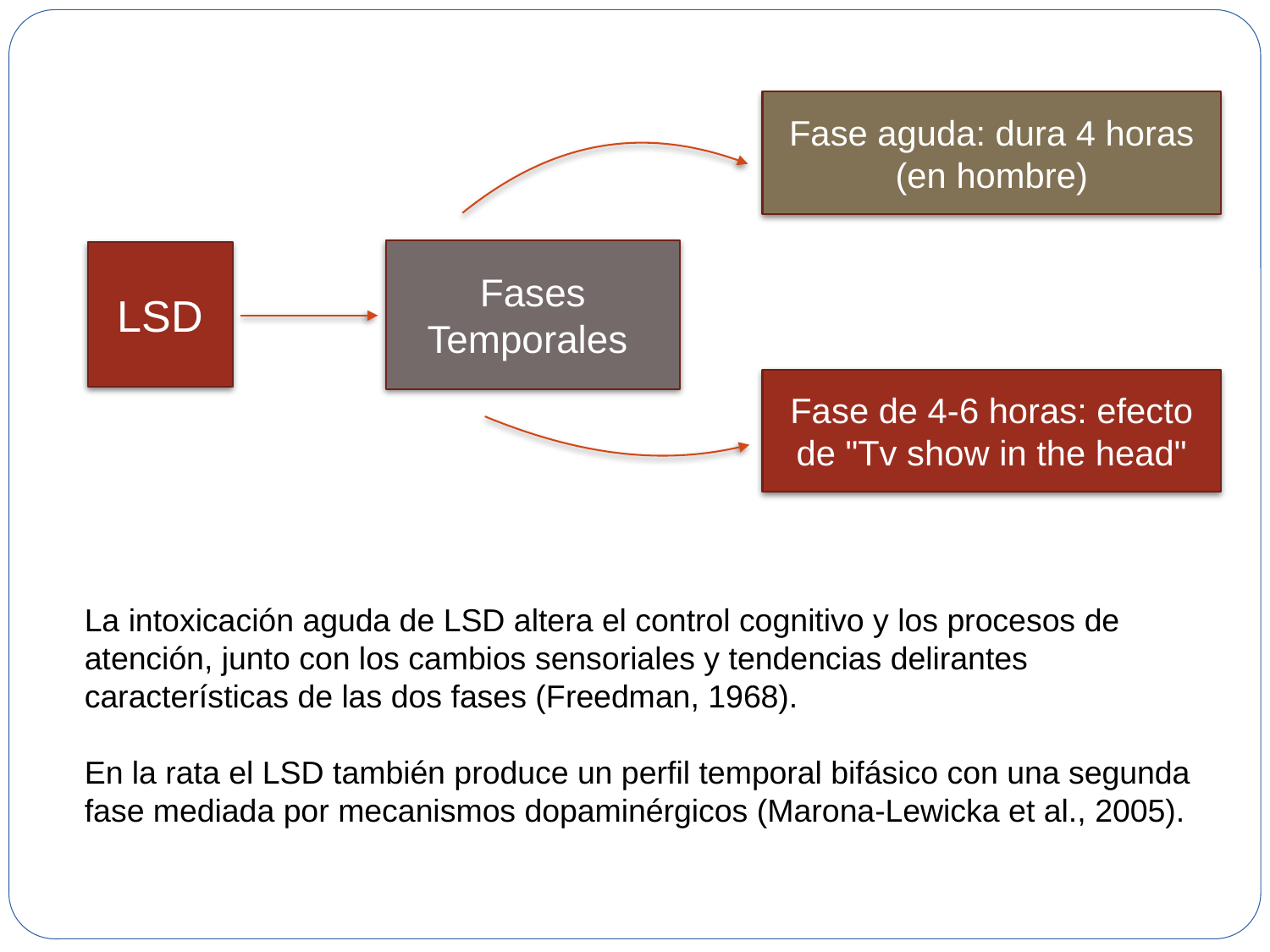

Fase aguda: dura 4 horas (en hombre)

Fases Temporales
LSD

Fase de 4-6 horas: efecto de "Tv show in the head"

La intoxicación aguda de LSD altera el control cognitivo y los procesos de atención, junto con los cambios sensoriales y tendencias delirantes características de las dos fases (Freedman, 1968).

En la rata el LSD también produce un perfil temporal bifásico con una segunda fase mediada por mecanismos dopaminérgicos (Marona-Lewicka et al., 2005).